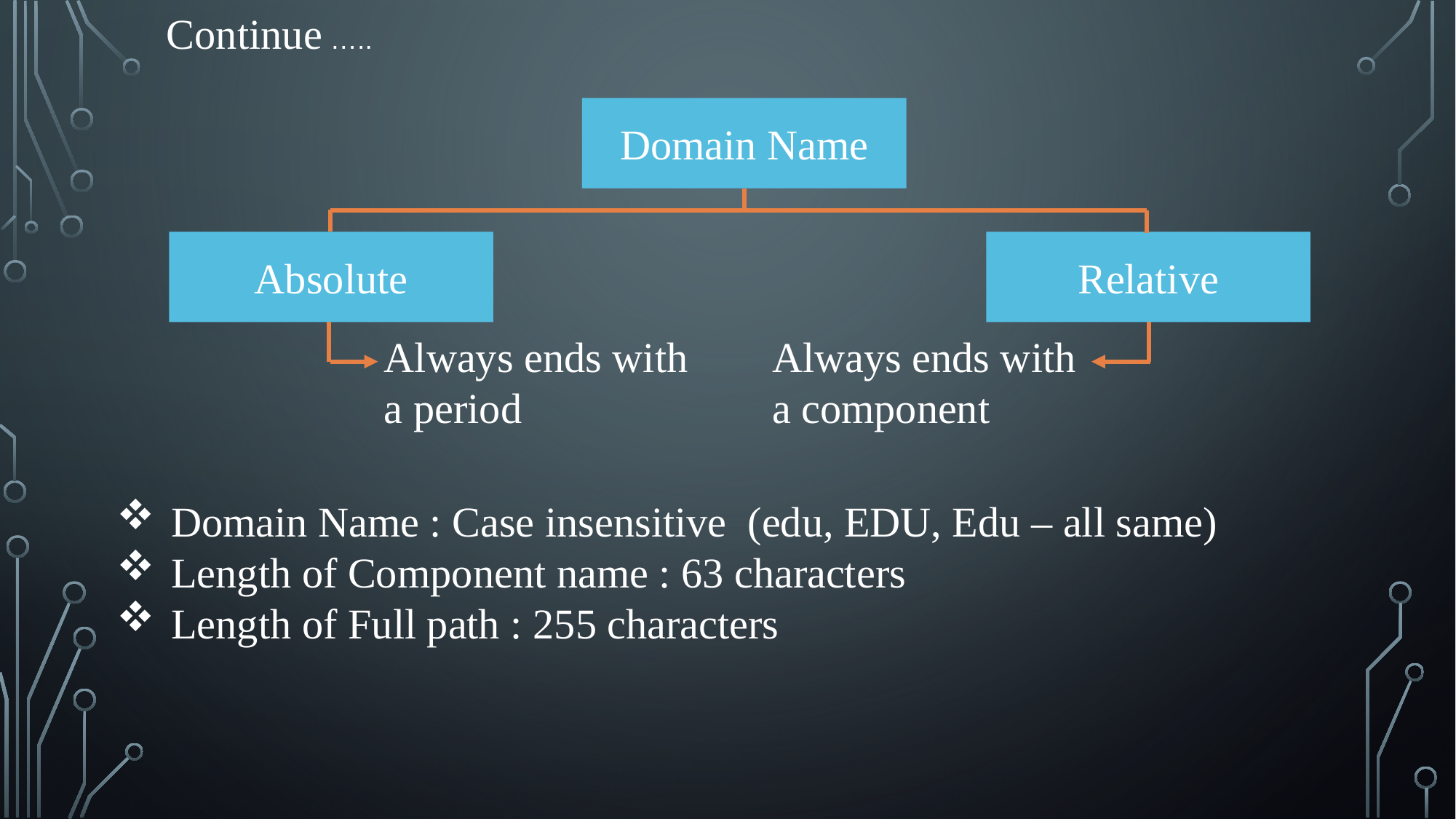

Continue …..
Domain Name
Absolute
Relative
Always ends with a period
Always ends with a component
Domain Name : Case insensitive  (edu, EDU, Edu – all same)
Length of Component name : 63 characters
Length of Full path : 255 characters